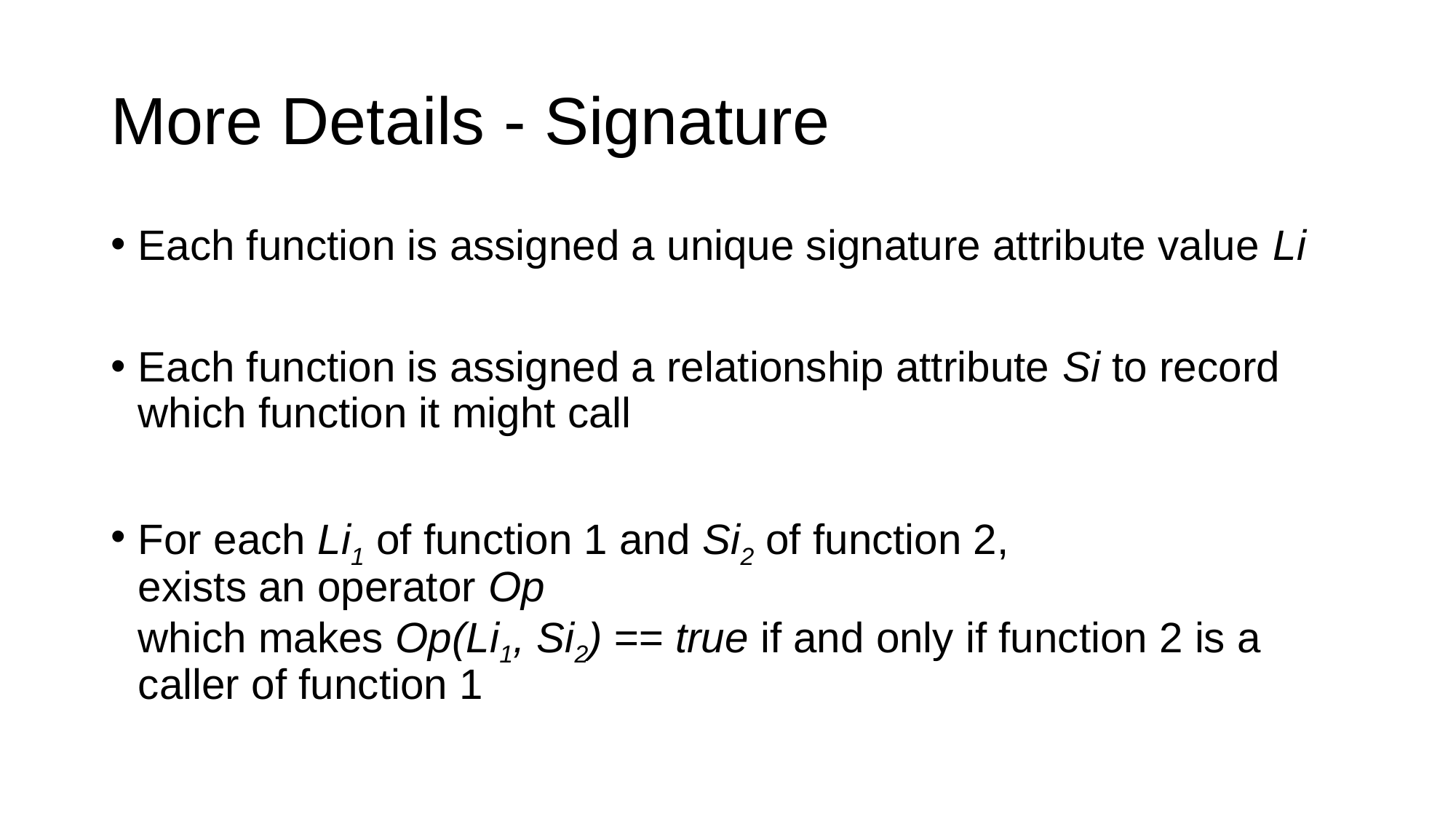

# More Details - Signature
Each function is assigned a unique signature attribute value Li

Each function is assigned a relationship attribute Si to record which function it might call

For each Li1 of function 1 and Si2 of function 2,
exists an operator Op
which makes Op(Li1, Si2) == true if and only if function 2 is a caller of function 1